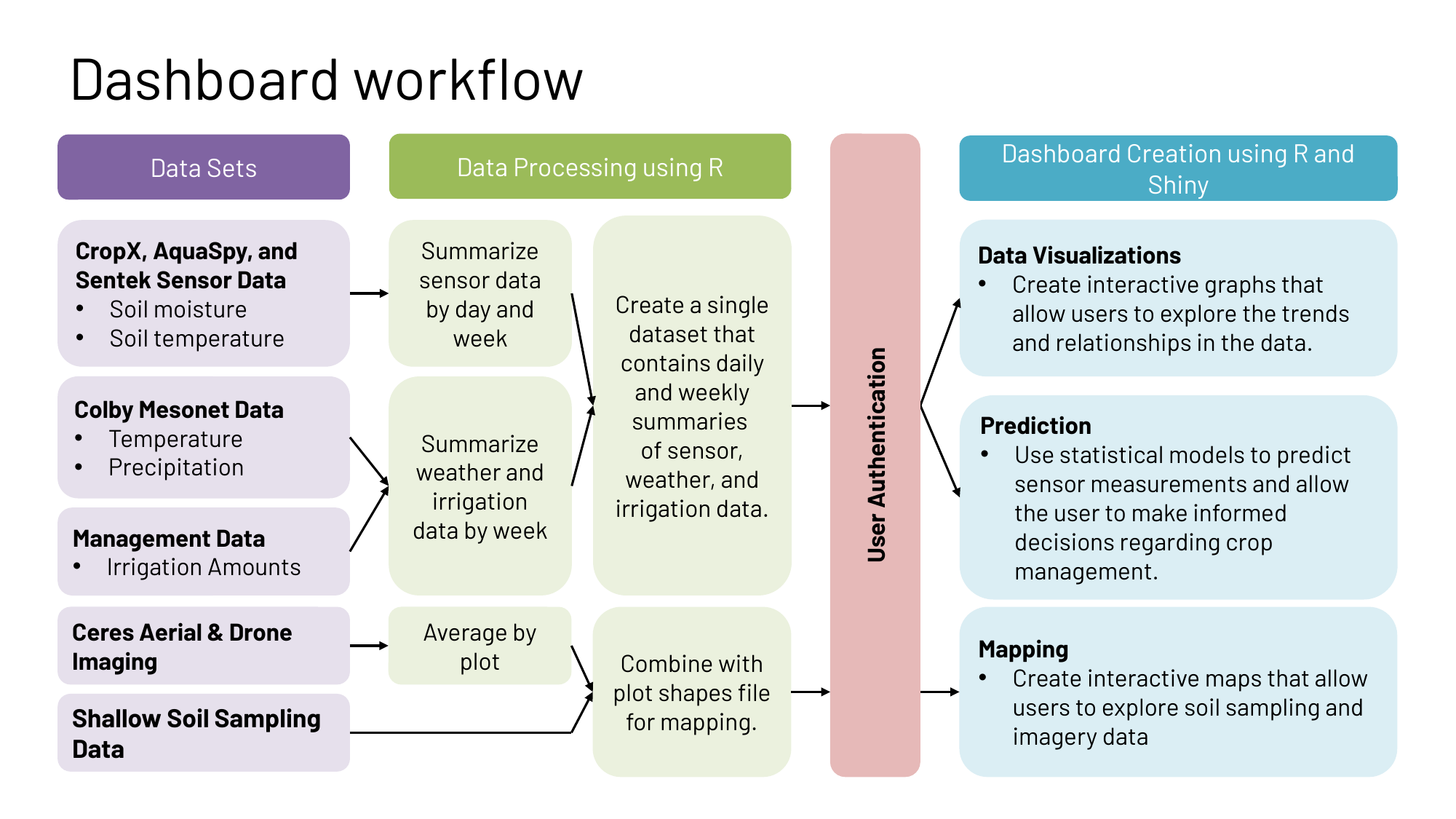

# Dashboard workflow
User Authentication
Data Processing using R
Data Sets
Dashboard Creation using R and Shiny
Create a single dataset that contains daily and weekly summaries
of sensor, weather, and irrigation data.

Data Visualizations
Create interactive graphs that allow users to explore the trends and relationships in the data.
CropX, AquaSpy, and Sentek Sensor Data
Soil moisture
Soil temperature
Summarize sensor data by day and week
Colby Mesonet Data
Temperature
Precipitation
Summarize weather and irrigation data by week
Prediction
Use statistical models to predict sensor measurements and allow the user to make informed decisions regarding crop management.
Management Data
Irrigation Amounts
Ceres Aerial & Drone Imaging
Average by plot
Combine with plot shapes file for mapping.

Mapping
Create interactive maps that allow users to explore soil sampling and imagery data
Shallow Soil Sampling Data